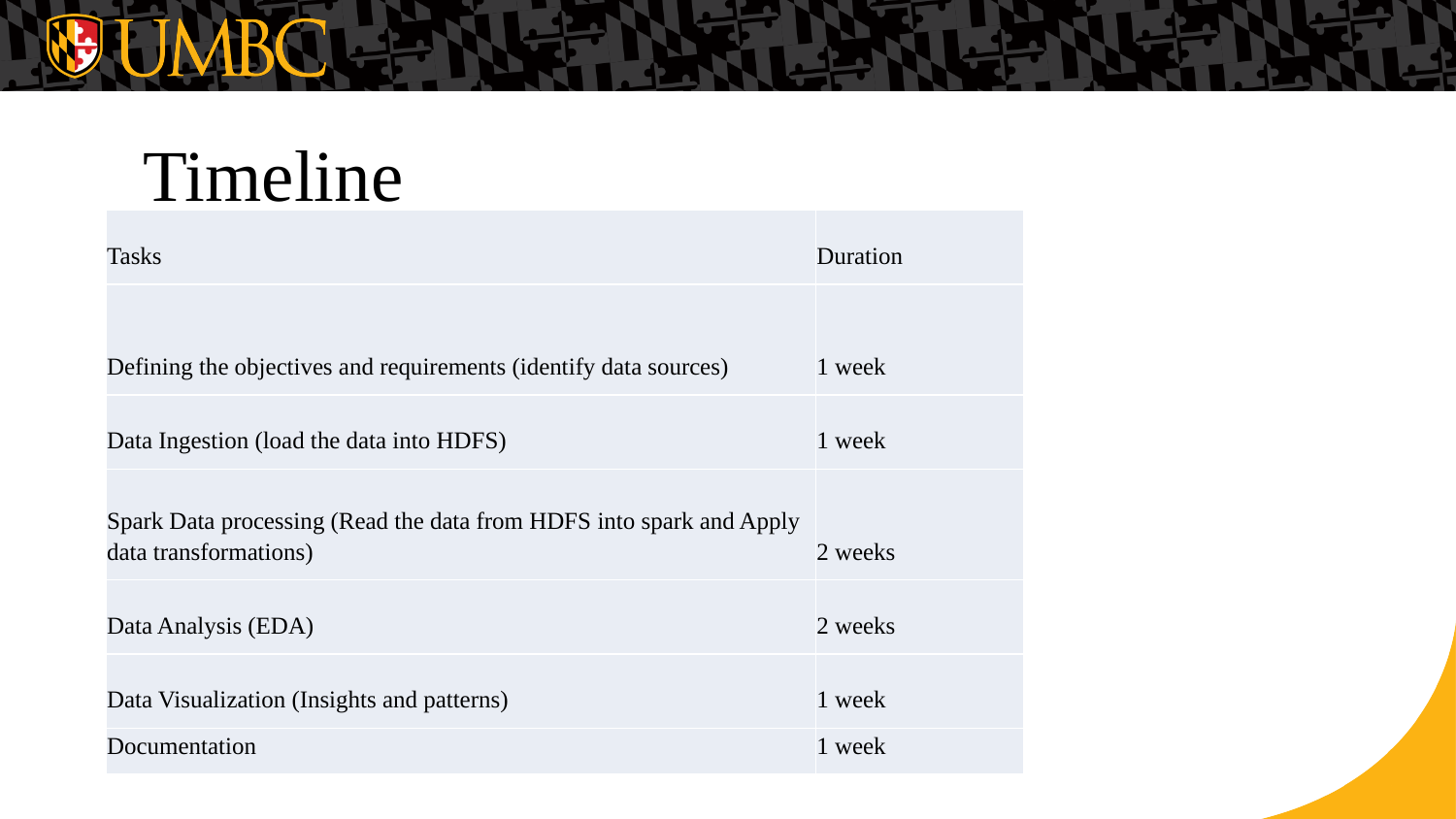

Timeline
| Tasks | Duration |
| --- | --- |
| Defining the objectives and requirements (identify data sources) | 1 week |
| Data Ingestion (load the data into HDFS) | 1 week |
| Spark Data processing (Read the data from HDFS into spark and Apply data transformations) | 2 weeks |
| Data Analysis (EDA) | 2 weeks |
| Data Visualization (Insights and patterns) | 1 week |
| Documentation | 1 week |